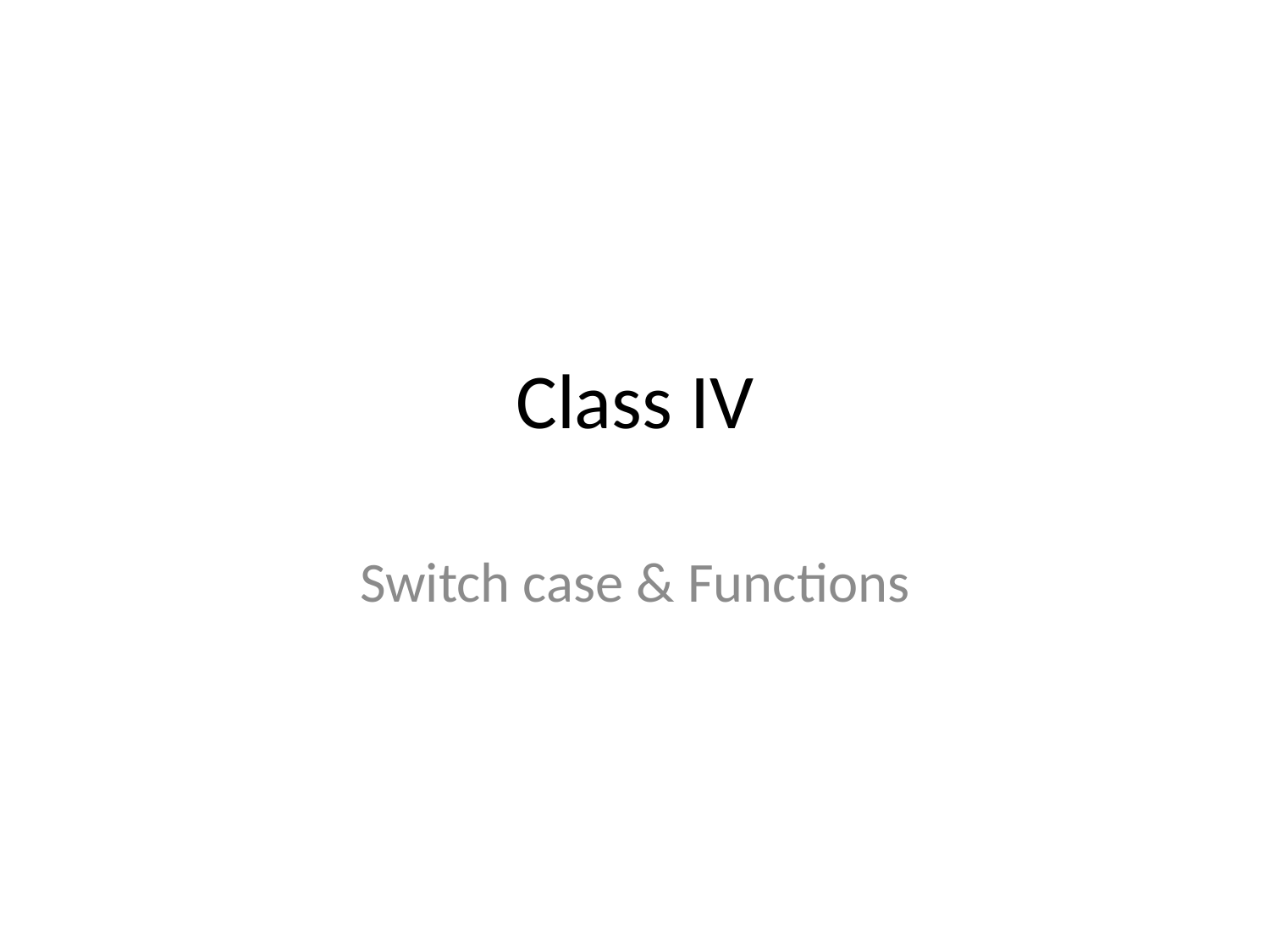

# Class IV
Switch case & Functions